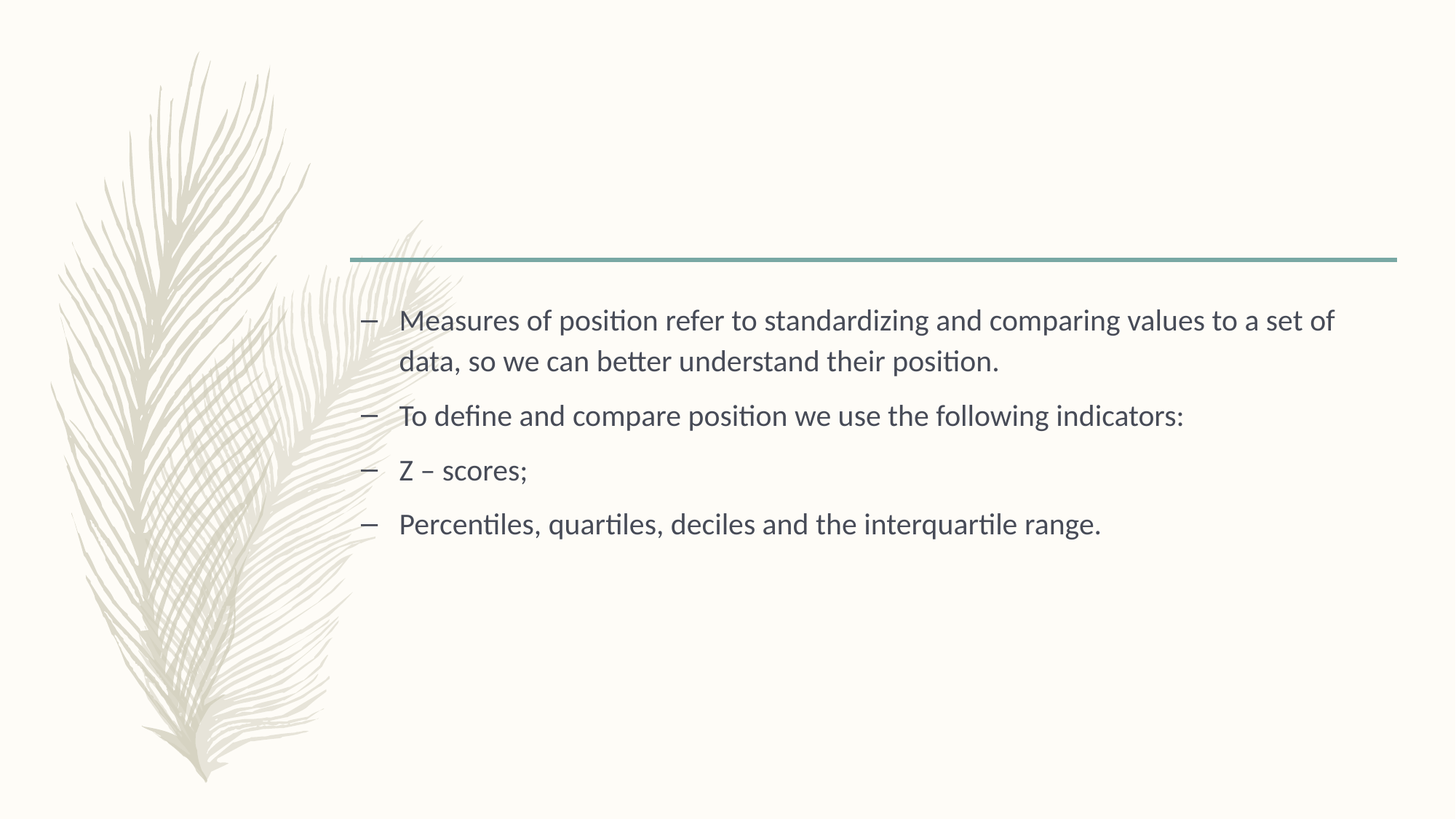

#
Measures of position refer to standardizing and comparing values to a set of data, so we can better understand their position.
To define and compare position we use the following indicators:
Z – scores;
Percentiles, quartiles, deciles and the interquartile range.